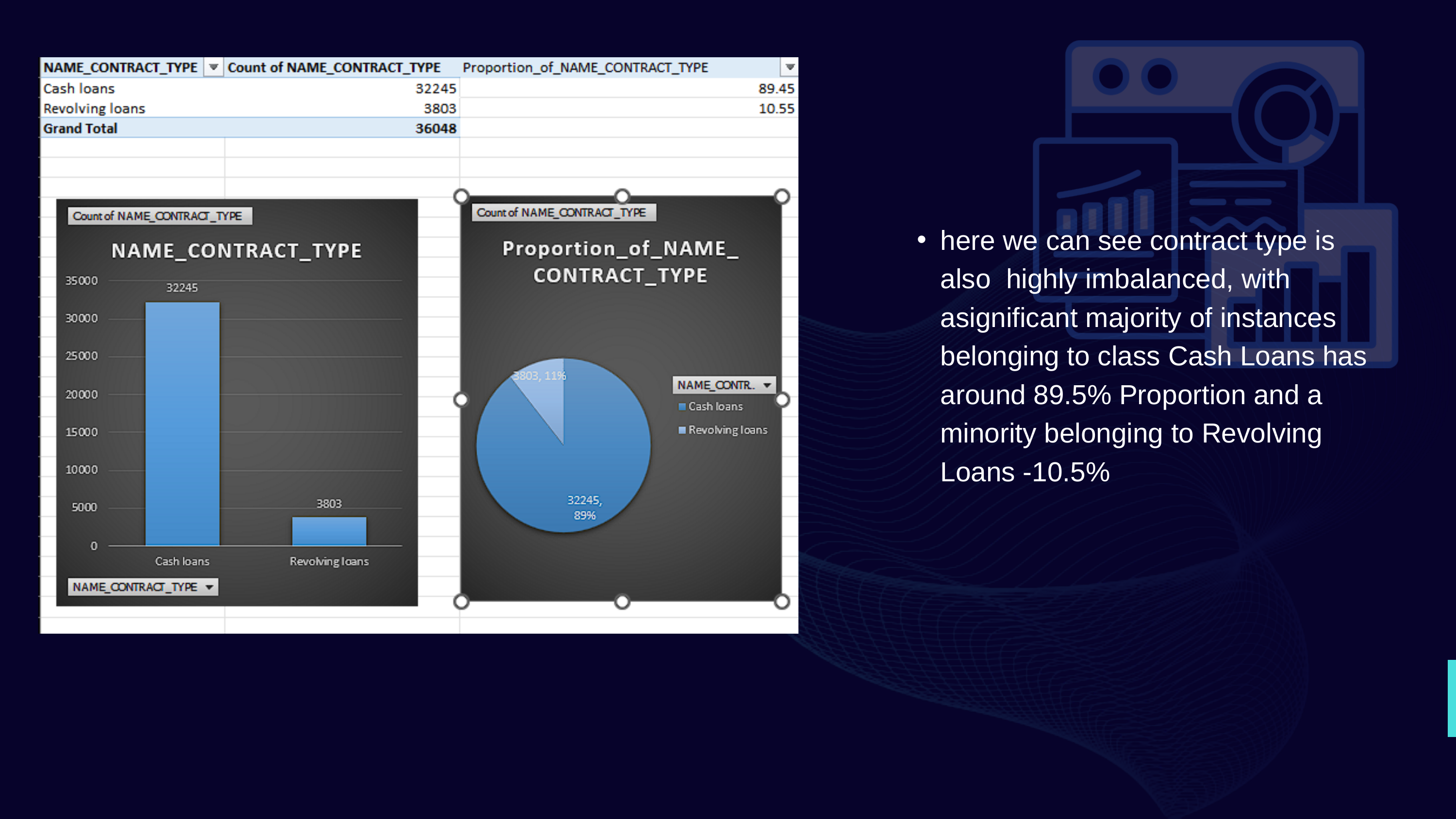

here we can see contract type is also  highly imbalanced, with asignificant majority of instances belonging to class Cash Loans has around 89.5% Proportion and a minority belonging to Revolving Loans -10.5%